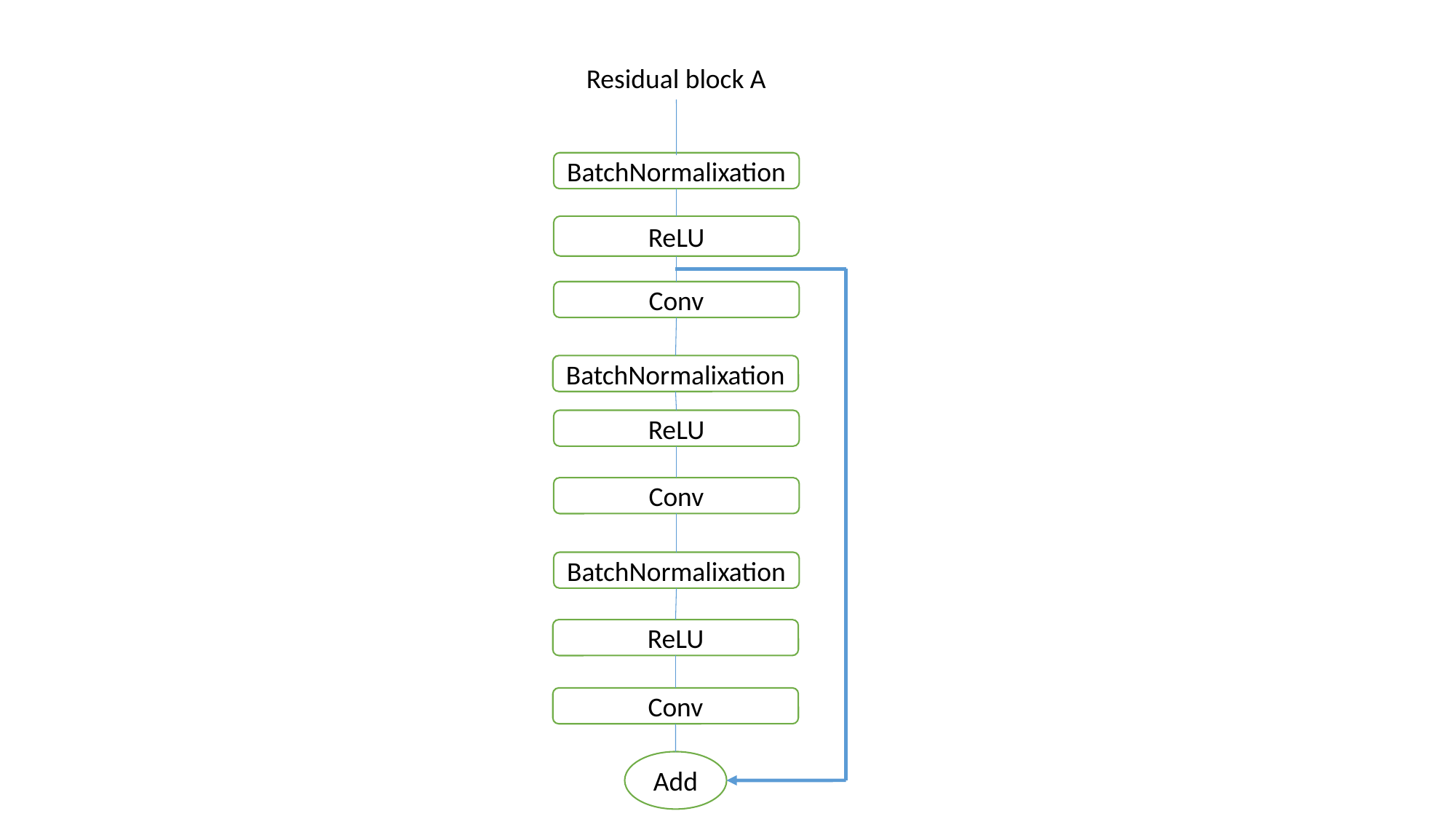

Residual block A
BatchNormalixation
ReLU
Conv
BatchNormalixation
ReLU
Conv
BatchNormalixation
ReLU
Conv
Add